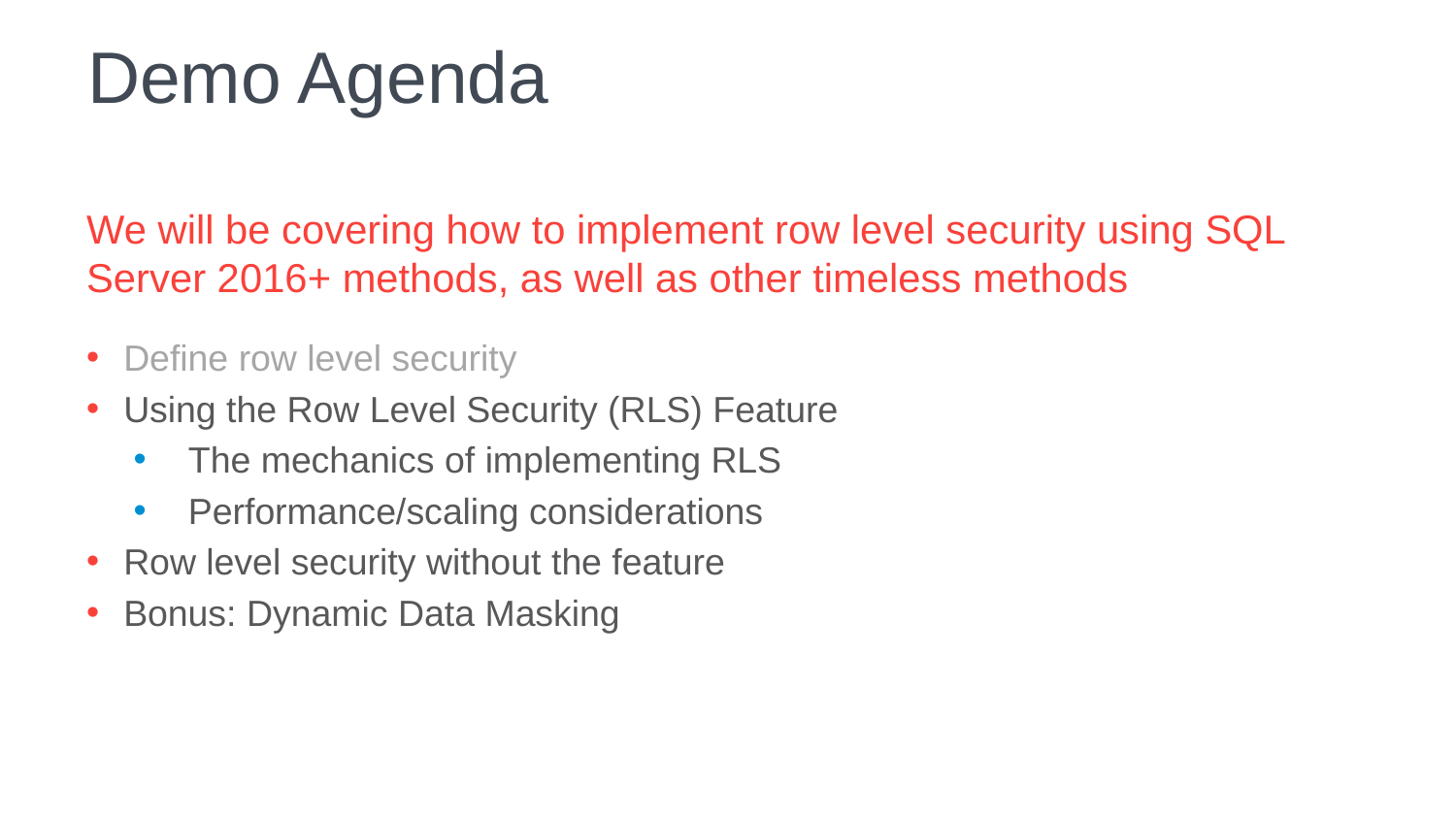

# Demo Agenda
We will be covering how to implement row level security using SQL Server 2016+ methods, as well as other timeless methods
Define row level security
Using the Row Level Security (RLS) Feature
The mechanics of implementing RLS
Performance/scaling considerations
Row level security without the feature
Bonus: Dynamic Data Masking